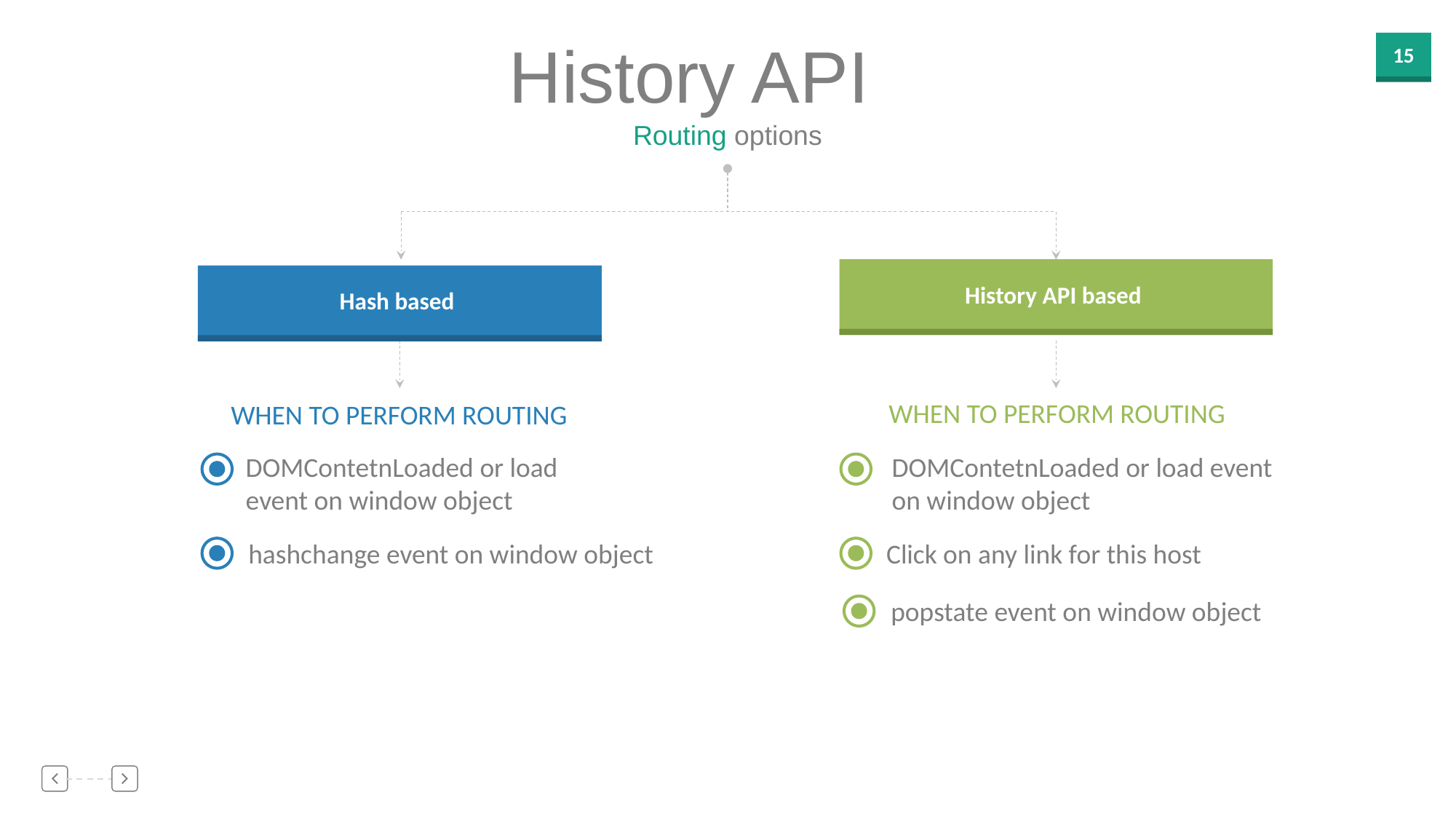

History API
Routing options

History API based

Hash based
WHEN TO PERFORM ROUTING
WHEN TO PERFORM ROUTING
DOMContetnLoaded or load event on window object
DOMContetnLoaded or load event on window object

hashchange event on window object
Click on any link for this host

popstate event on window object